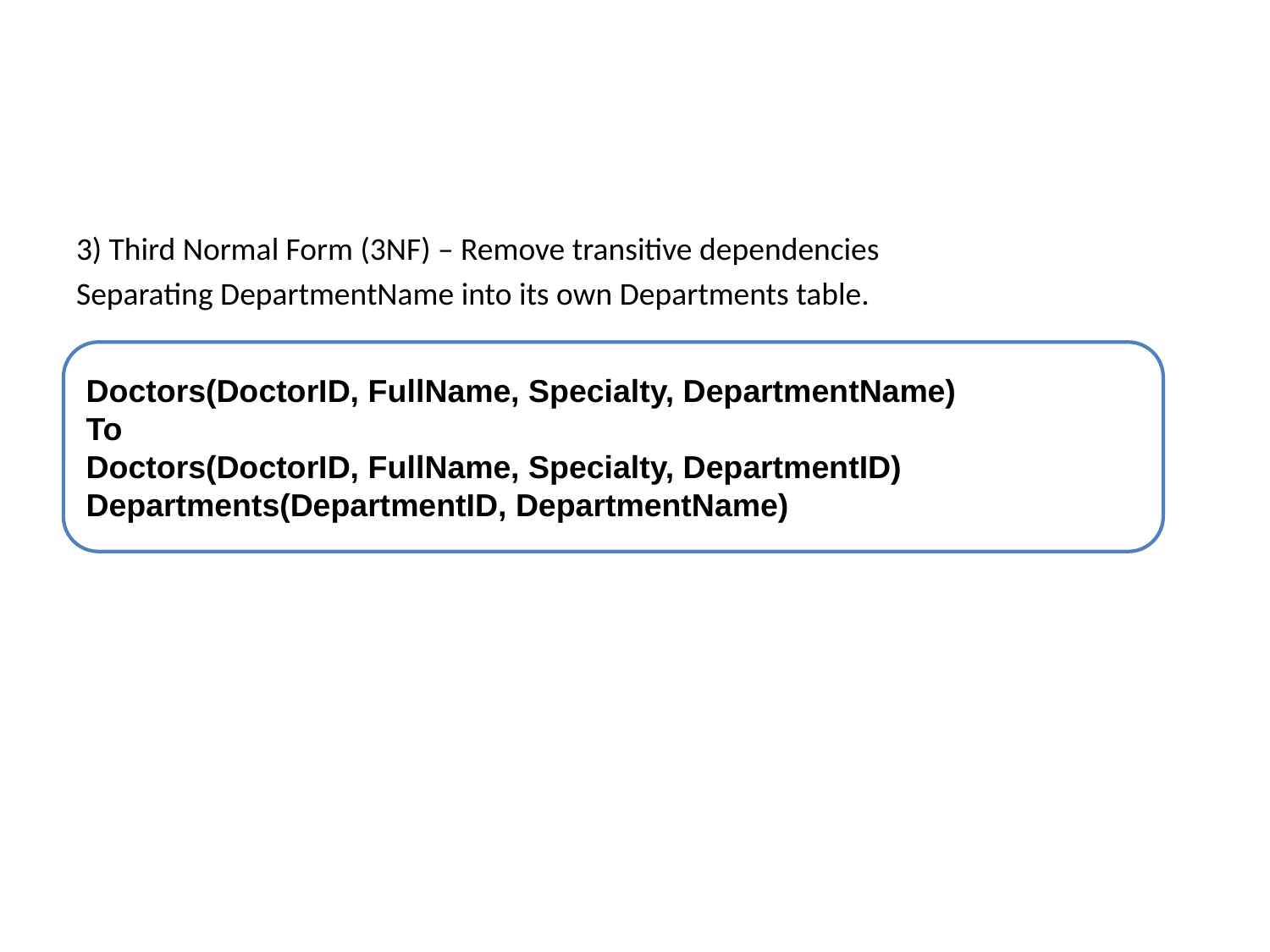

3) Third Normal Form (3NF) – Remove transitive dependencies
Separating DepartmentName into its own Departments table.

Doctors(DoctorID, FullName, Specialty, DepartmentName)
To
Doctors(DoctorID, FullName, Specialty, DepartmentID)
Departments(DepartmentID, DepartmentName)